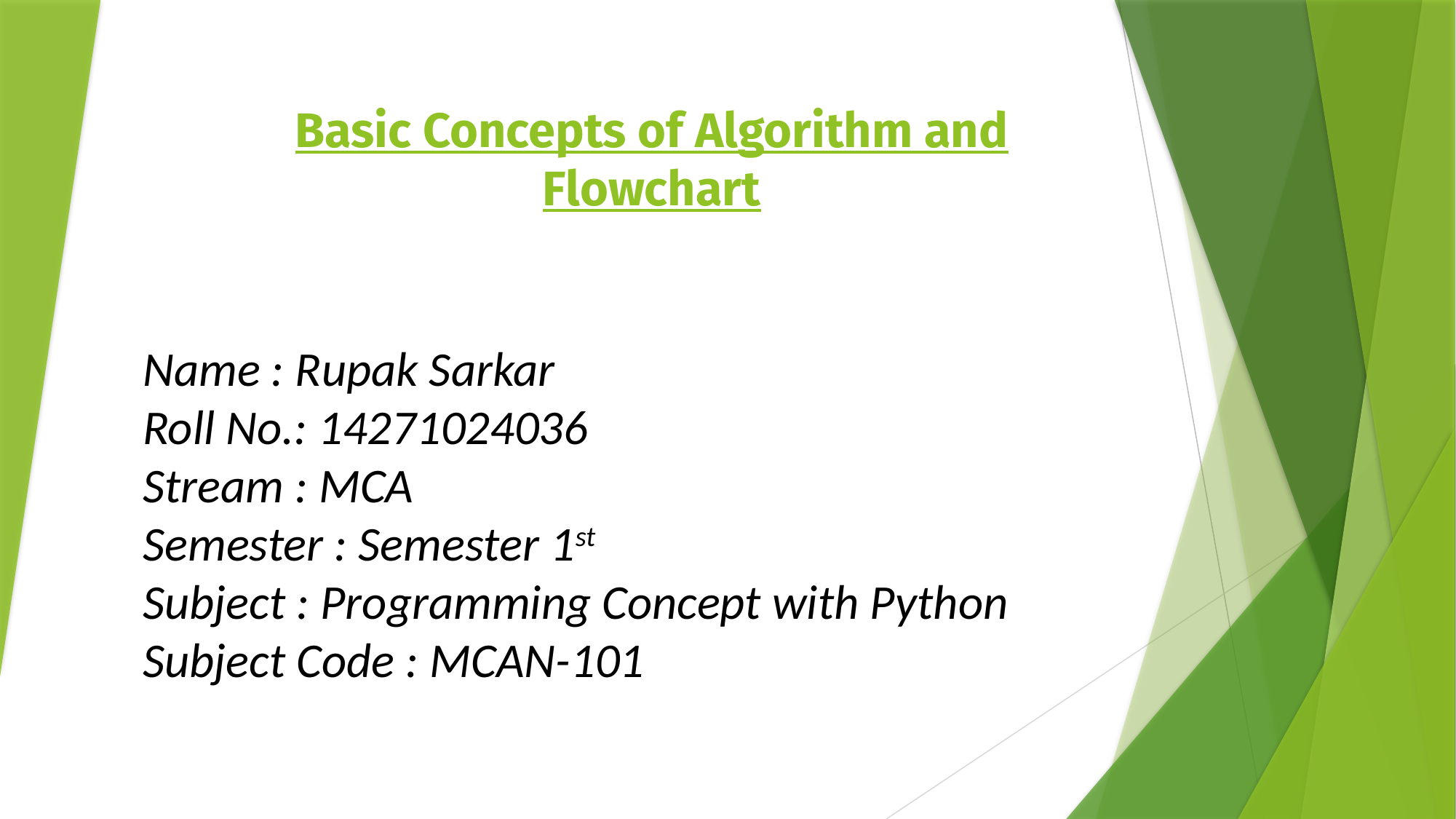

Basic Concepts of Algorithm and Flowchart
Name : Rupak Sarkar
Roll No.: 14271024036
Stream : MCA
Semester : Semester 1st
Subject : Programming Concept with Python
Subject Code : MCAN-101